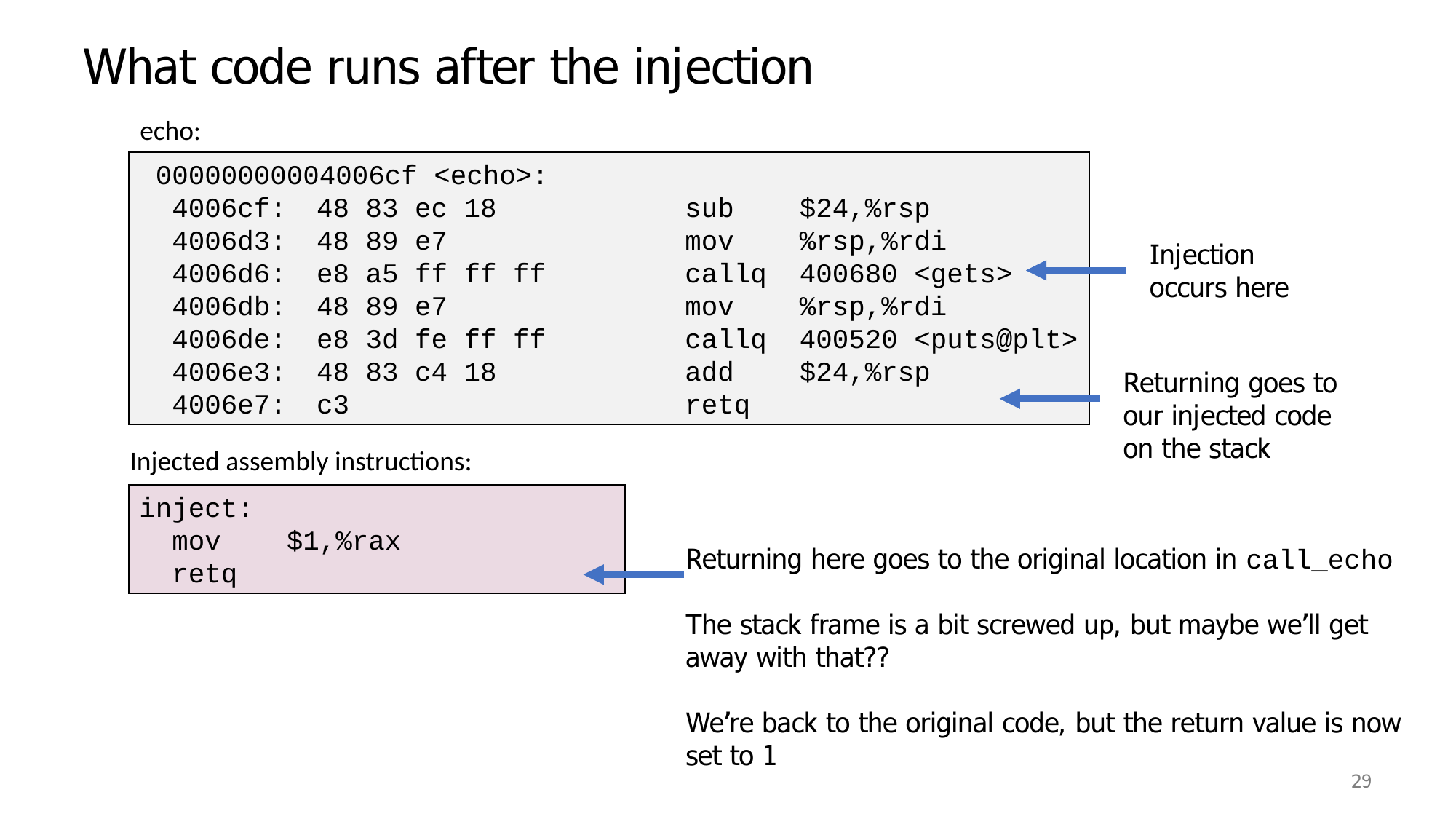

# What code runs after the injection
echo:
 00000000004006cf <echo>:
  4006cf:	48 83 ec 18          	sub    $24,%rsp
  4006d3:	48 89 e7             	mov    %rsp,%rdi
  4006d6:	e8 a5 ff ff ff       	callq  400680 <gets>
  4006db:	48 89 e7             	mov    %rsp,%rdi
  4006de:	e8 3d fe ff ff       	callq  400520 <puts@plt>
  4006e3:	48 83 c4 18          	add    $24,%rsp
  4006e7:	c3                   	retq
Injection occurs here
Returning goes to our injected code on the stack
Injected assembly instructions:
inject:
  mov    $1,%rax
  retq
Returning here goes to the original location in call_echo

The stack frame is a bit screwed up, but maybe we’ll get away with that??

We’re back to the original code, but the return value is now set to 1
29